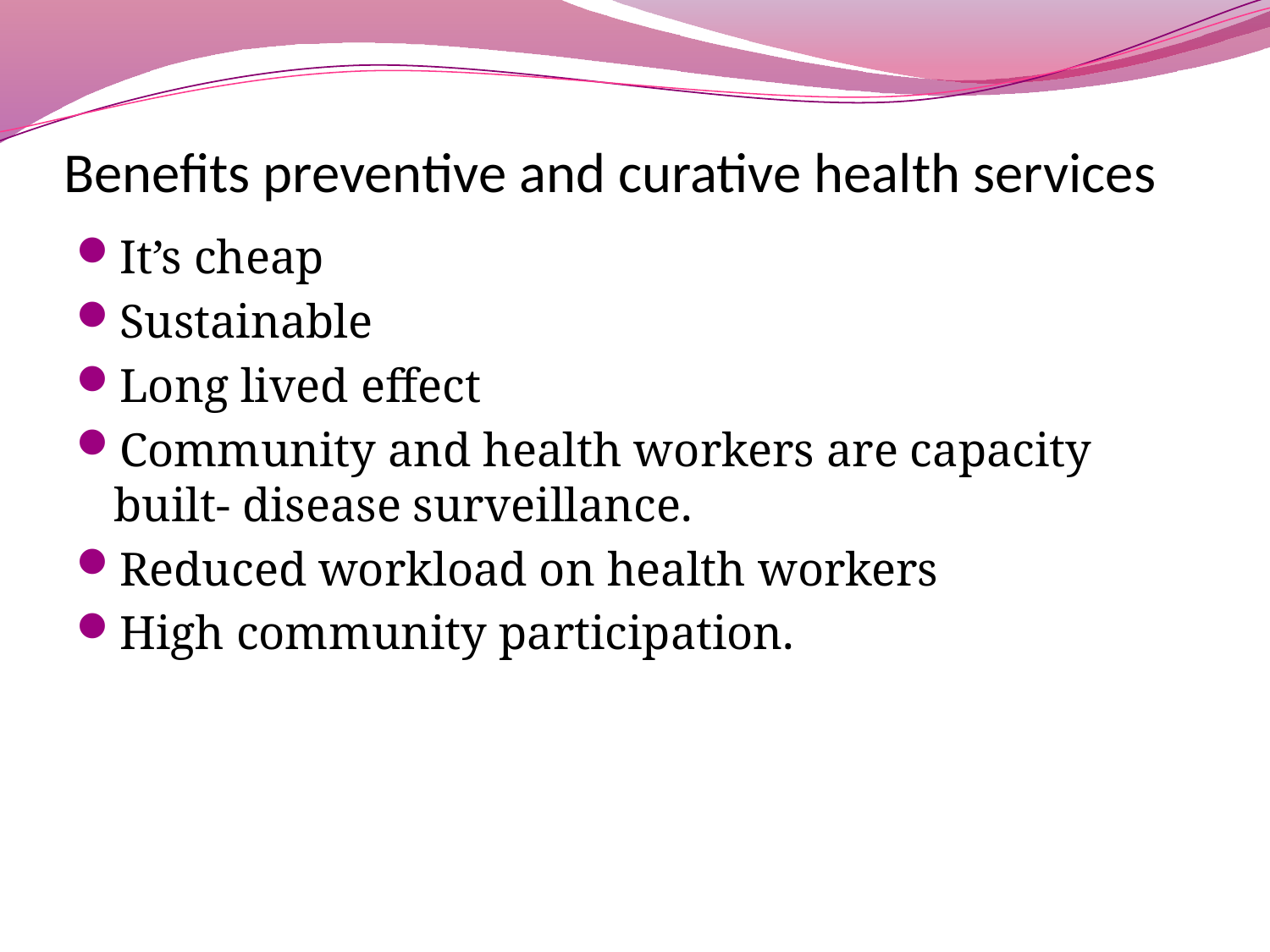

# Benefits preventive and curative health services
It’s cheap
Sustainable
Long lived effect
Community and health workers are capacity built- disease surveillance.
Reduced workload on health workers
High community participation.